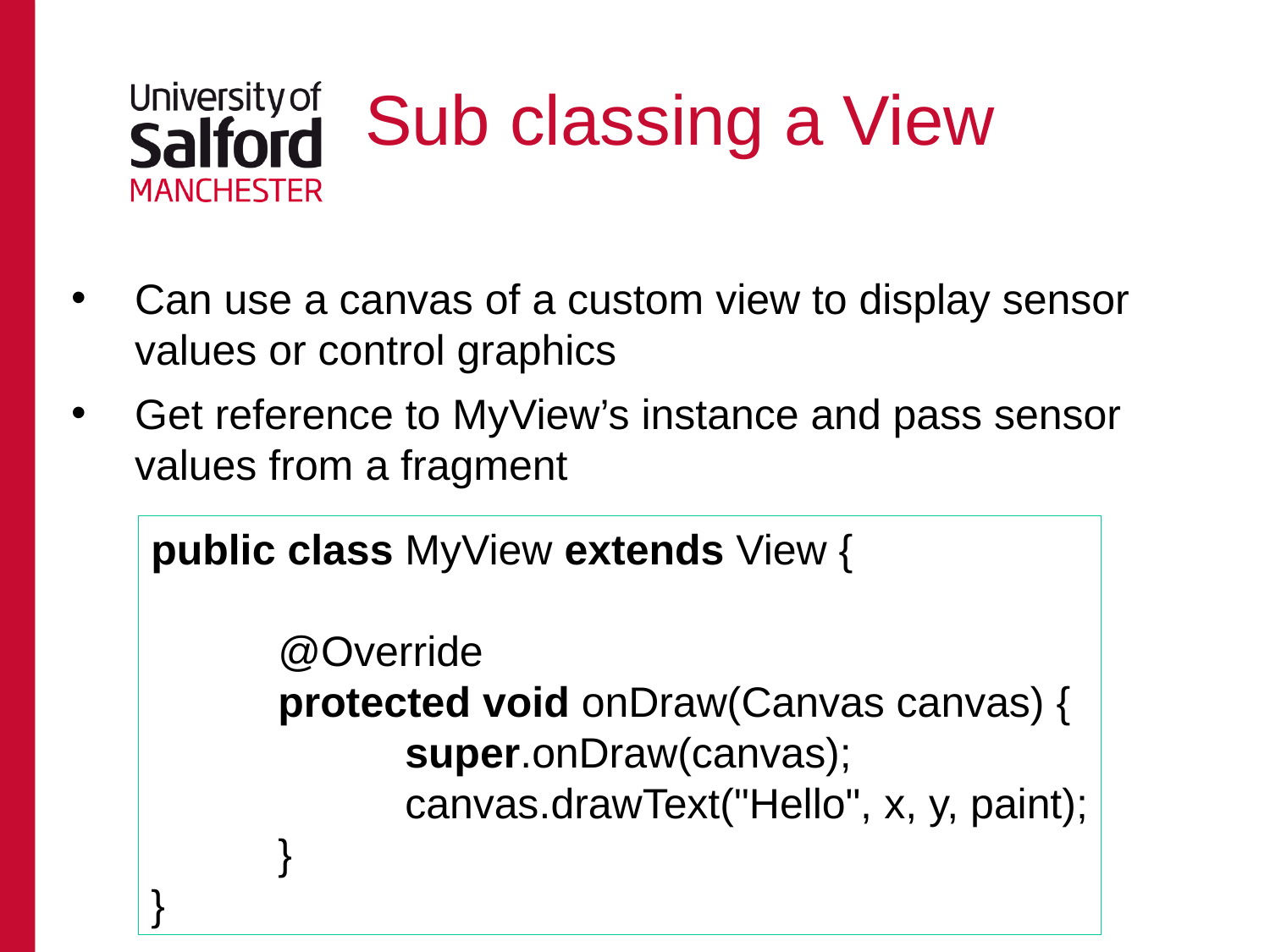

# Sub classing a View
Can use a canvas of a custom view to display sensor values or control graphics
Get reference to MyView’s instance and pass sensor values from a fragment

public class MyView extends View {

	@Override
	protected void onDraw(Canvas canvas) {
		super.onDraw(canvas);
		canvas.drawText("Hello", x, y, paint);
	}
}